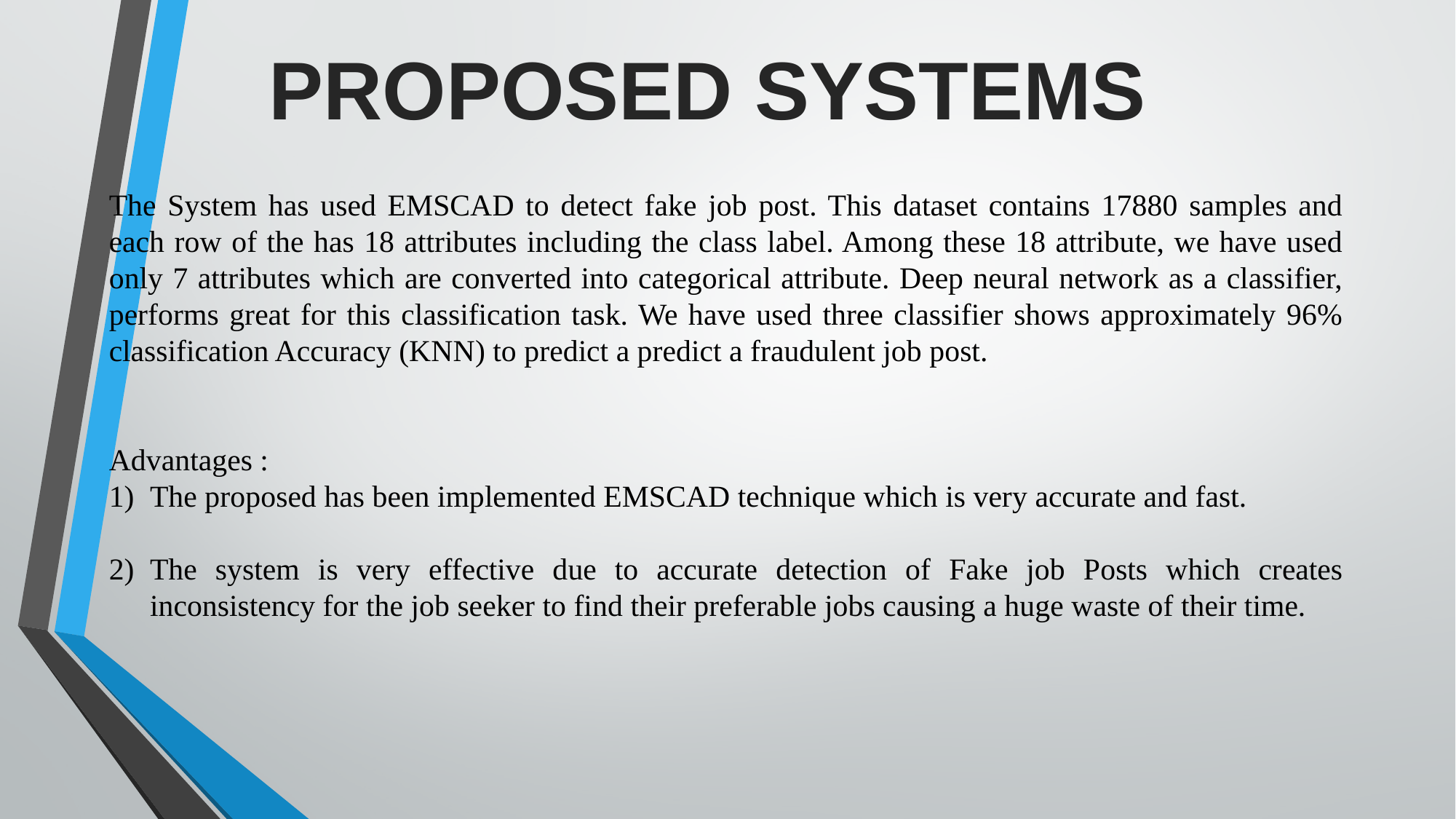

PROPOSED SYSTEMS
The System has used EMSCAD to detect fake job post. This dataset contains 17880 samples and each row of the has 18 attributes including the class label. Among these 18 attribute, we have used only 7 attributes which are converted into categorical attribute. Deep neural network as a classifier, performs great for this classification task. We have used three classifier shows approximately 96% classification Accuracy (KNN) to predict a predict a fraudulent job post.

Advantages :
The proposed has been implemented EMSCAD technique which is very accurate and fast.

The system is very effective due to accurate detection of Fake job Posts which creates inconsistency for the job seeker to find their preferable jobs causing a huge waste of their time.